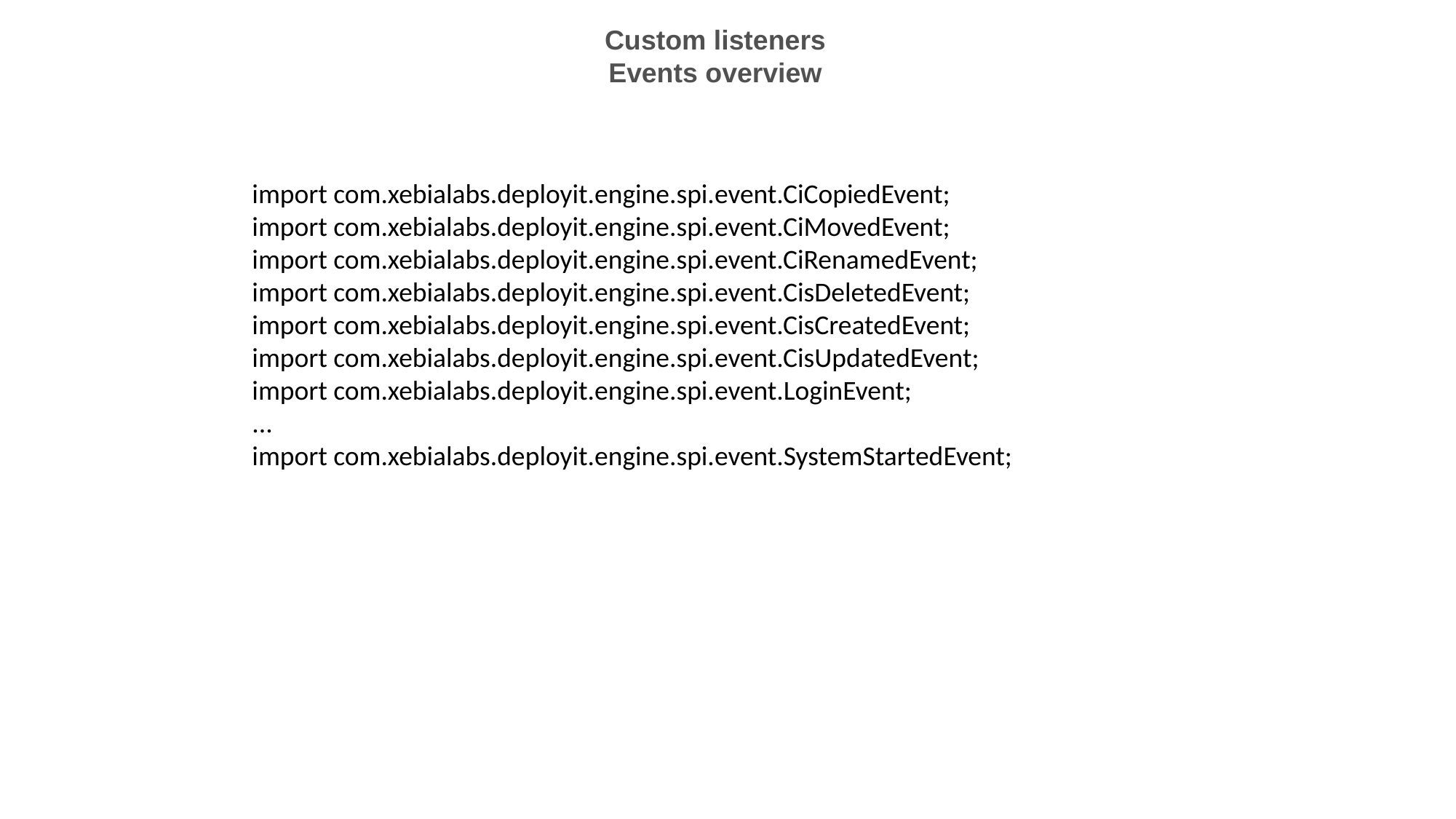

Custom listeners
Events overview
import com.xebialabs.deployit.engine.spi.event.CiCopiedEvent;
import com.xebialabs.deployit.engine.spi.event.CiMovedEvent;
import com.xebialabs.deployit.engine.spi.event.CiRenamedEvent;
import com.xebialabs.deployit.engine.spi.event.CisDeletedEvent;
import com.xebialabs.deployit.engine.spi.event.CisCreatedEvent;
import com.xebialabs.deployit.engine.spi.event.CisUpdatedEvent;
import com.xebialabs.deployit.engine.spi.event.LoginEvent;
...
import com.xebialabs.deployit.engine.spi.event.SystemStartedEvent;